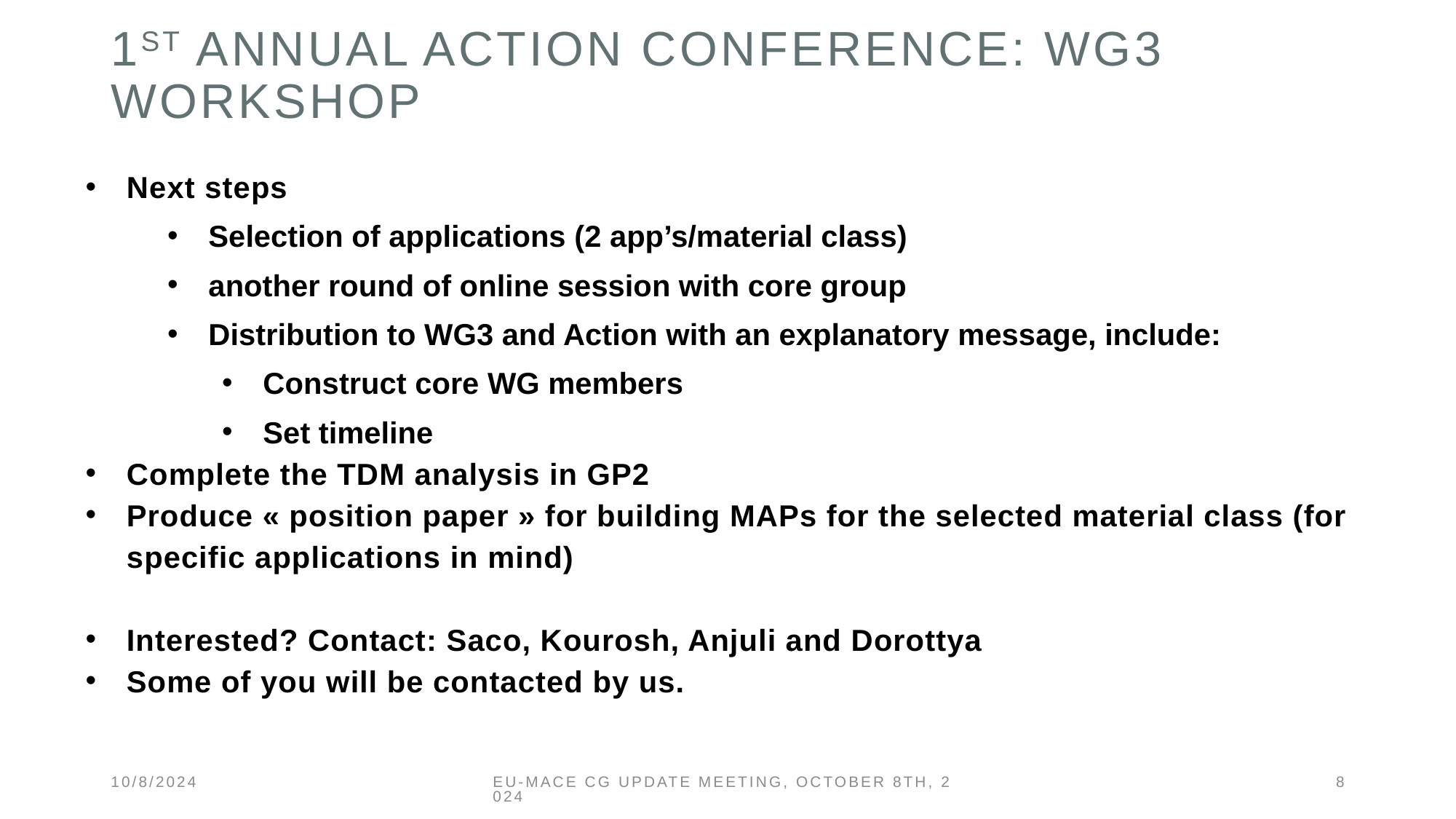

# 1st annual Action conference: WG3 workshop
Next steps
Selection of applications (2 app’s/material class)
another round of online session with core group
Distribution to WG3 and Action with an explanatory message, include:
Construct core WG members
Set timeline
Complete the TDM analysis in GP2
Produce « position paper » for building MAPs for the selected material class (for specific applications in mind)

Interested? Contact: Saco, Kourosh, Anjuli and Dorottya
Some of you will be contacted by us.

10/8/2024
EU-MACE CG update meeting, October 8th, 2024
8